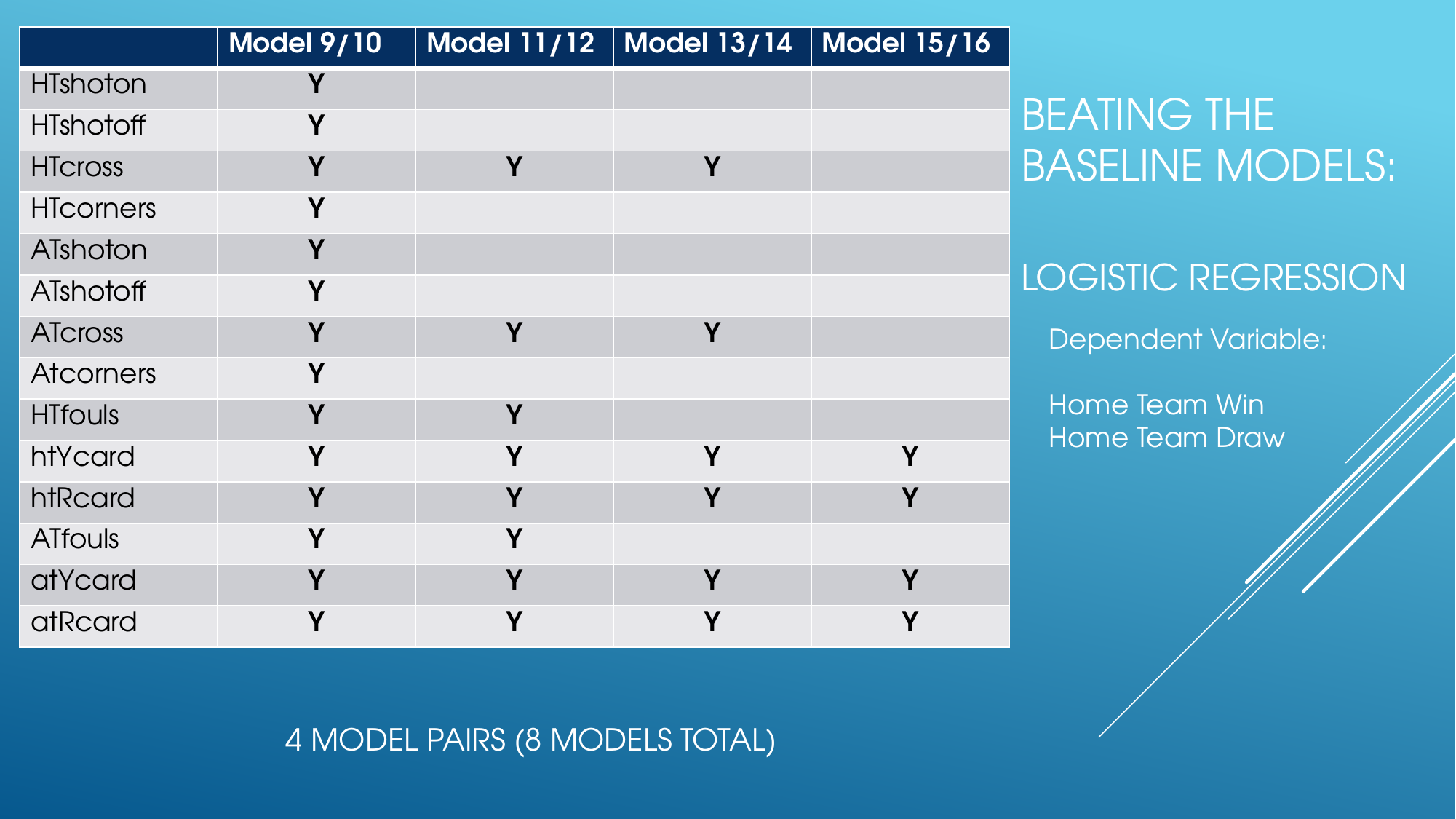

|  | Model 9/10 | Model 11/12 | Model 13/14 | Model 15/16 |
| --- | --- | --- | --- | --- |
| HTshoton | Y |  |  |  |
| HTshotoff | Y |  |  |  |
| HTcross | Y | Y | Y |  |
| HTcorners | Y |  |  |  |
| ATshoton | Y |  |  |  |
| ATshotoff | Y |  |  |  |
| ATcross | Y | Y | Y |  |
| Atcorners | Y |  |  |  |
| HTfouls | Y | Y |  |  |
| htYcard | Y | Y | Y | Y |
| htRcard | Y | Y | Y | Y |
| ATfouls | Y | Y |  |  |
| atYcard | Y | Y | Y | Y |
| atRcard | Y | Y | Y | Y |
# Beating the baseline models: logistic regression
Dependent Variable:

Home Team Win
Home Team Draw
4 MODEL PAIRS (8 MODELS TOTAL)